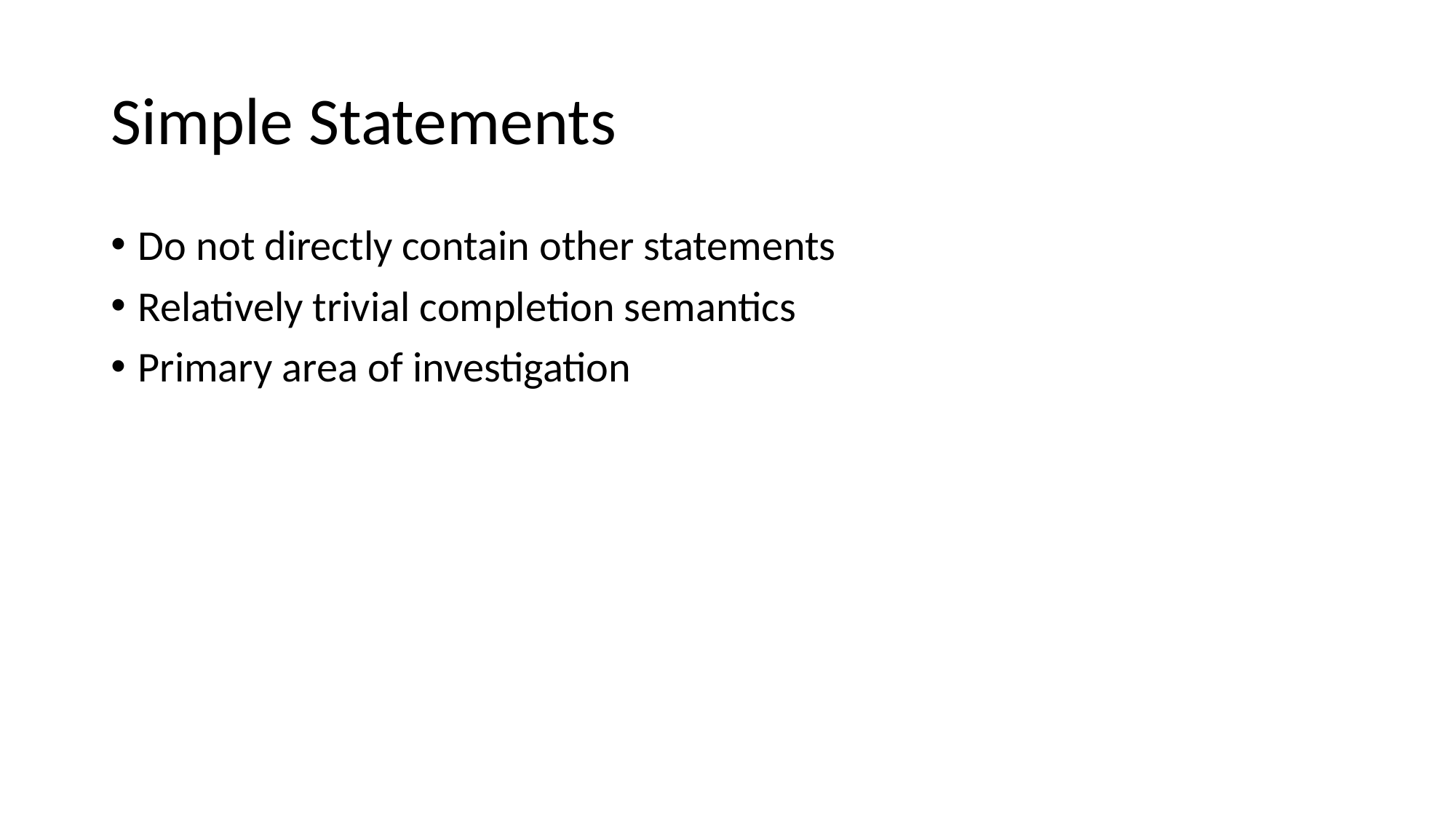

# Simple Statements
Do not directly contain other statements
Relatively trivial completion semantics
Primary area of investigation